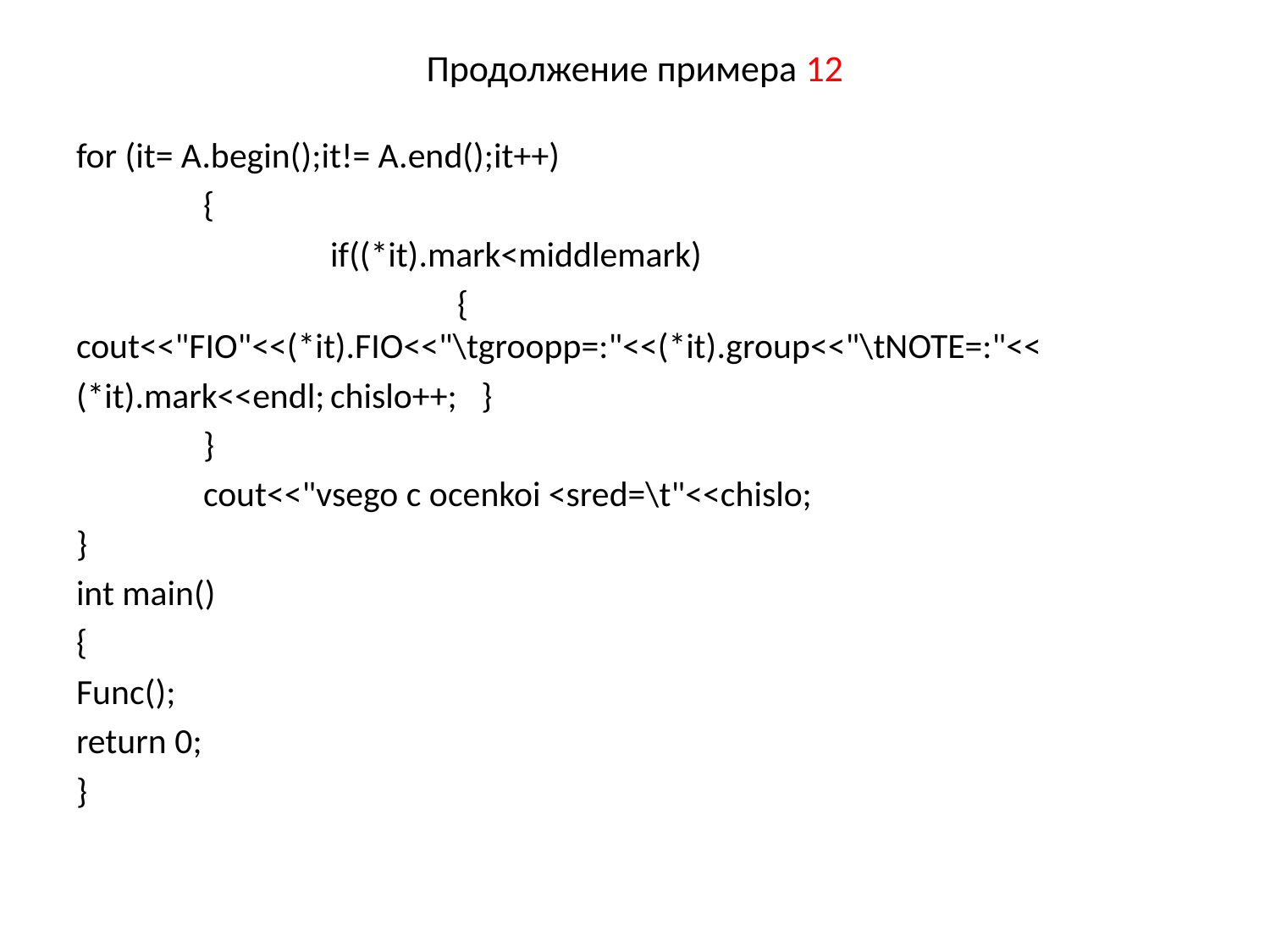

# Продолжение примера 12
for (it= A.begin();it!= A.end();it++)
	{
		if((*it).mark<middlemark)
			{				cout<<"FIO"<<(*it).FIO<<"\tgroopp=:"<<(*it).group<<"\tNOTE=:"<<
(*it).mark<<endl;	chislo++;   }
	}
	cout<<"vsego c ocenkoi <sred=\t"<<chislo;
}
int main()
{
Func();
return 0;
}